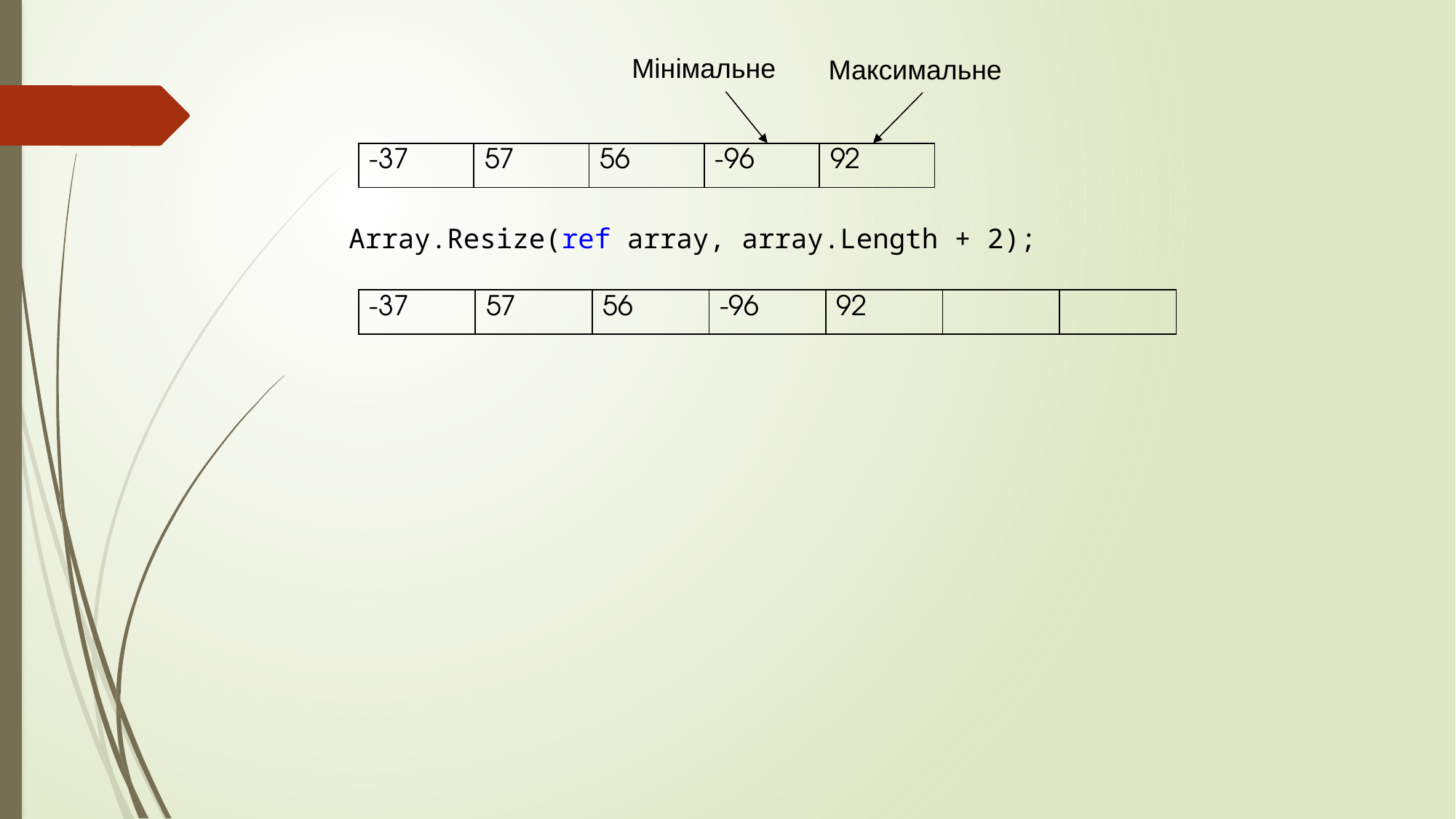

Мінімальне
Максимальне
| -37 | 57 | 56 | -96 | 92 |
| --- | --- | --- | --- | --- |
Array.Resize(ref array, array.Length + 2);
| -37 | 57 | 56 | -96 | 92 |  |  |
| --- | --- | --- | --- | --- | --- | --- |